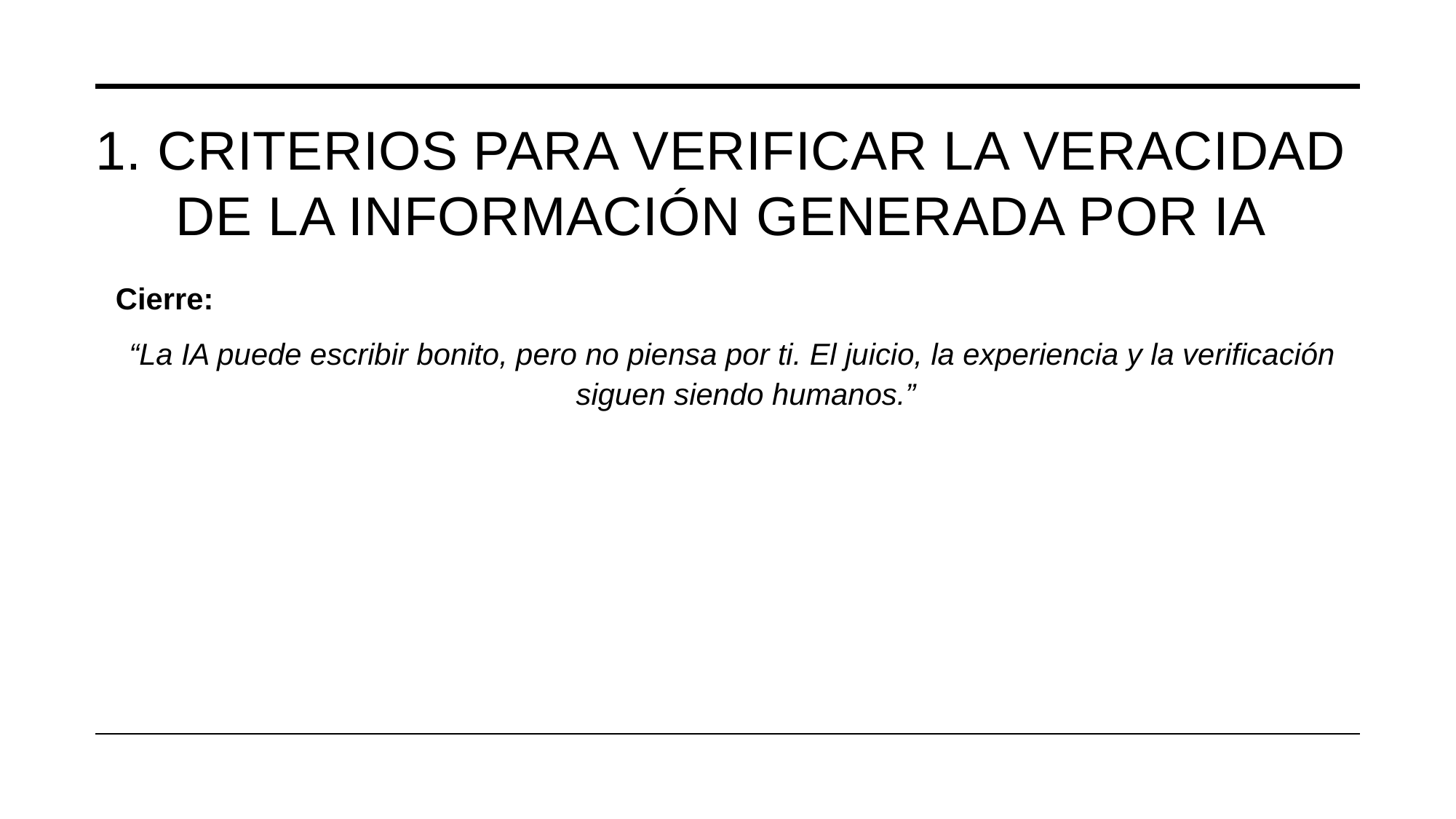

# 1. Criterios para verificar la veracidad de la información generada por IA

Cierre:
“La IA puede escribir bonito, pero no piensa por ti. El juicio, la experiencia y la verificación siguen siendo humanos.”